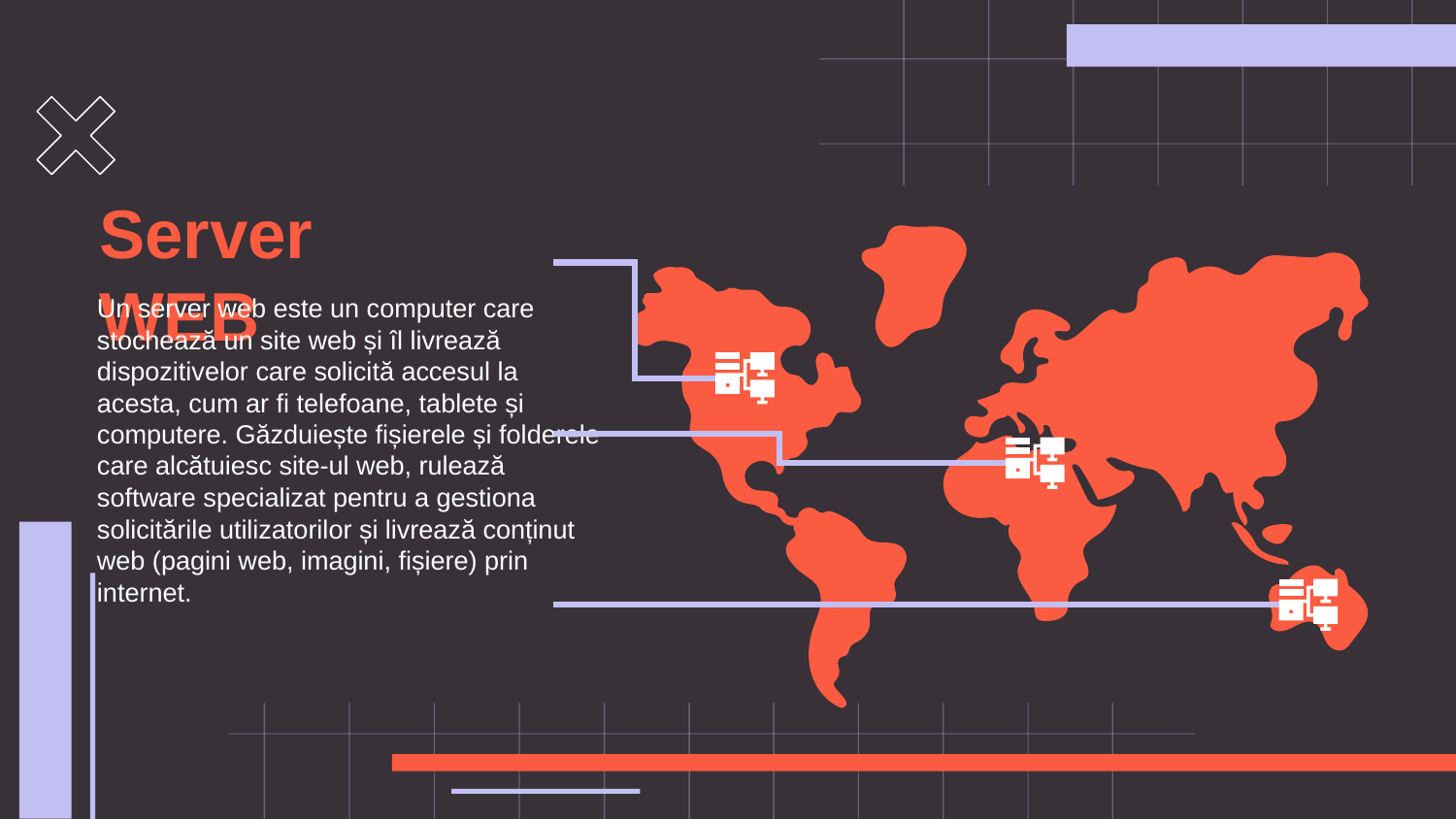

# Server WEB

Un server web este un computer care stochează un site web și îl livrează dispozitivelor care solicită accesul la acesta, cum ar fi telefoane, tablete și computere. Găzduiește fișierele și folderele care alcătuiesc site-ul web, rulează software specializat pentru a gestiona solicitările utilizatorilor și livrează conținut web (pagini web, imagini, fișiere) prin internet.